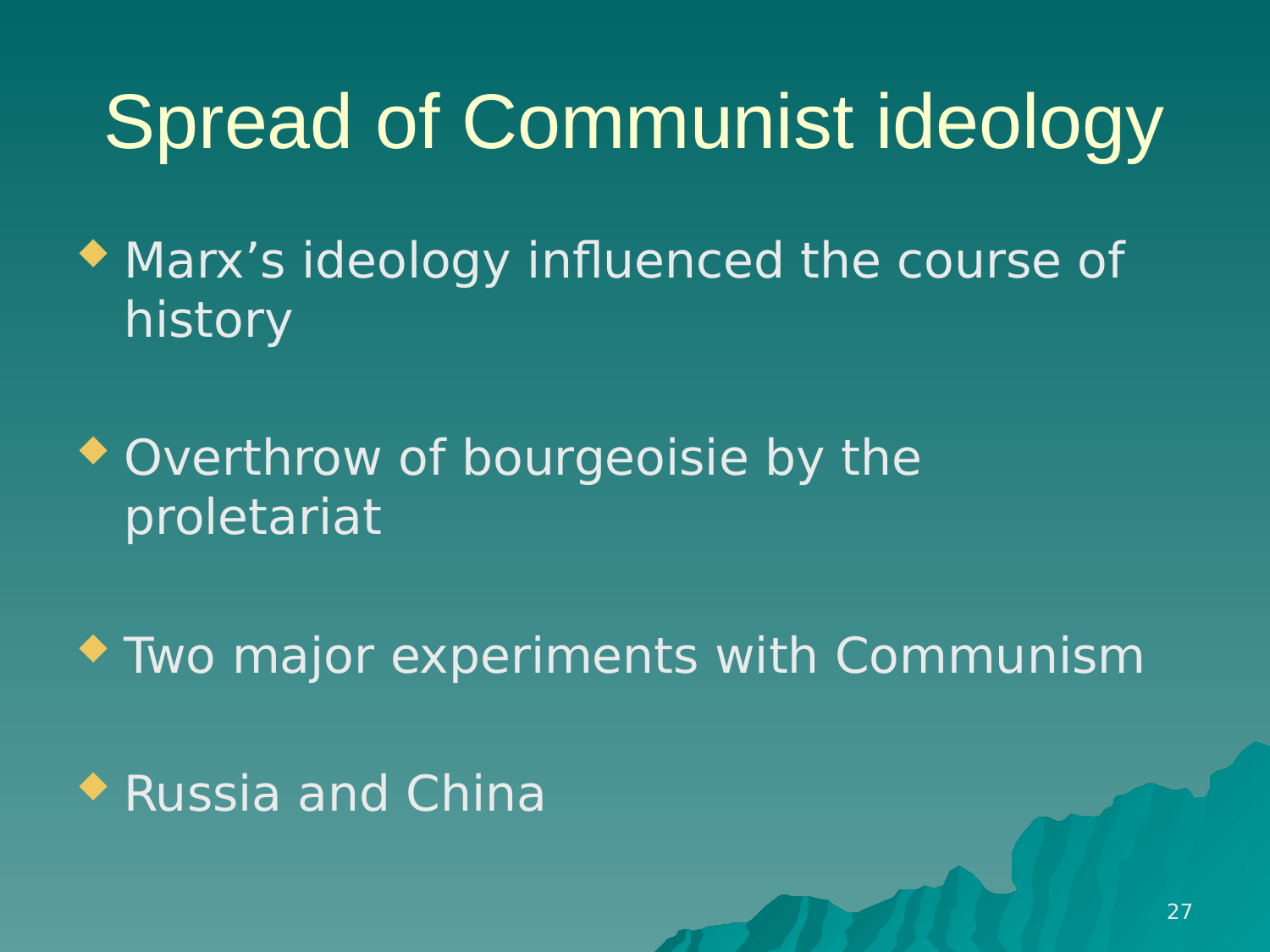

# Spread of Communist ideology
Marx’s ideology influenced the course of history

Overthrow of bourgeoisie by the proletariat

Two major experiments with Communism

Russia and China

27